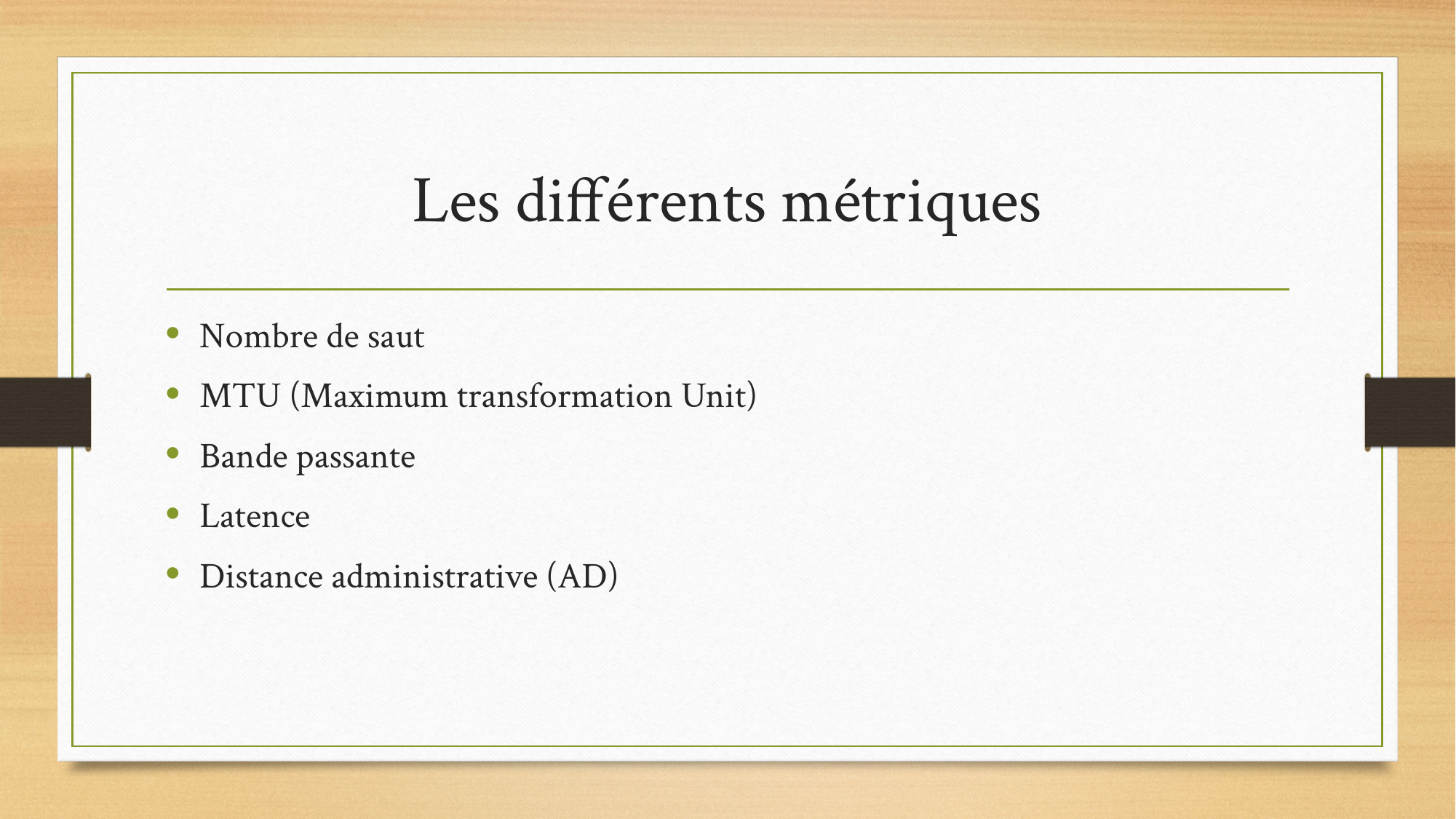

# Les différents métriques
Nombre de saut
MTU (Maximum transformation Unit)
Bande passante
Latence
Distance administrative (AD)